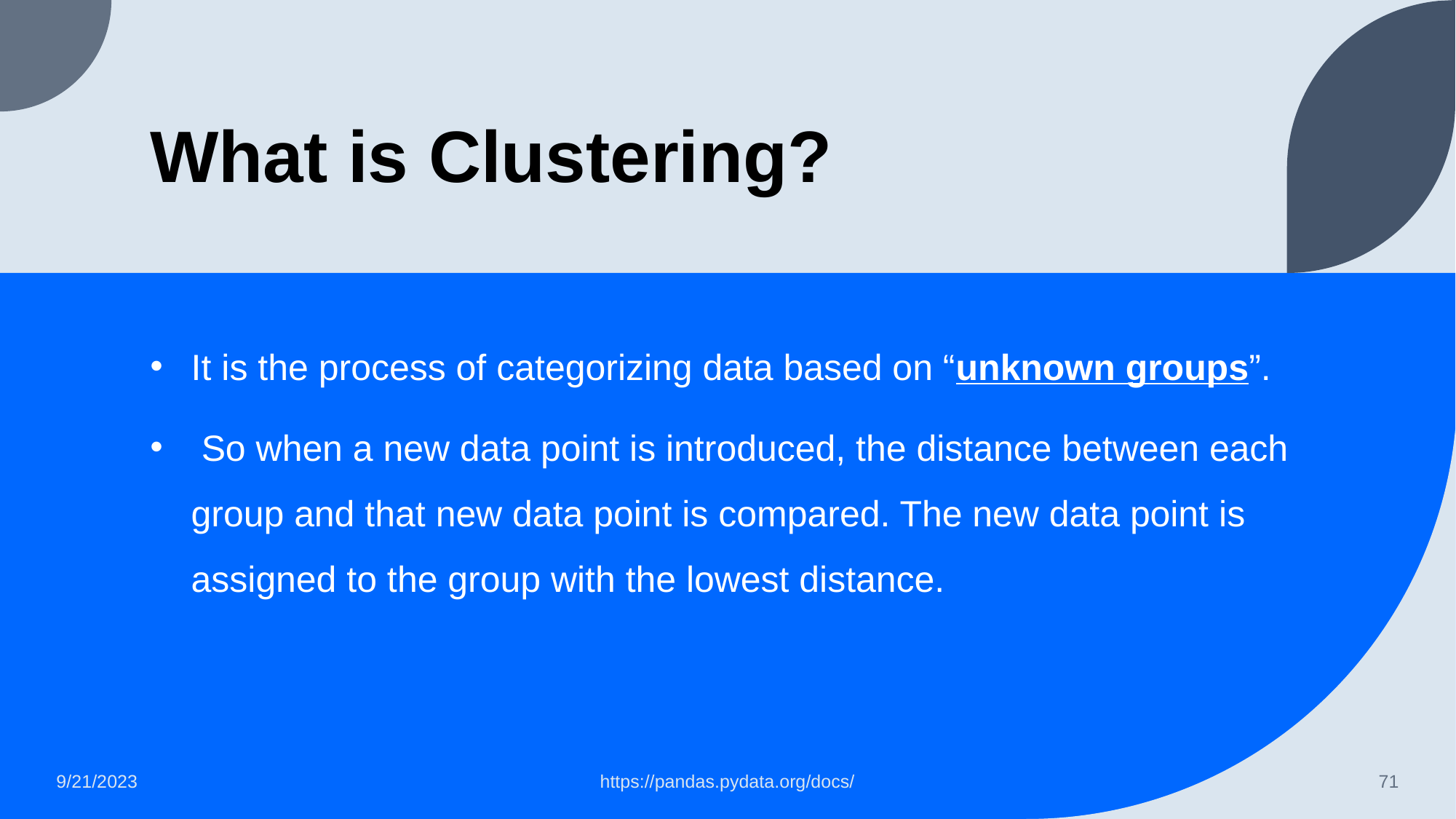

# What is Clustering?
It is the process of categorizing data based on “unknown groups”.
 So when a new data point is introduced, the distance between each group and that new data point is compared. The new data point is assigned to the group with the lowest distance.
9/21/2023
https://pandas.pydata.org/docs/
71